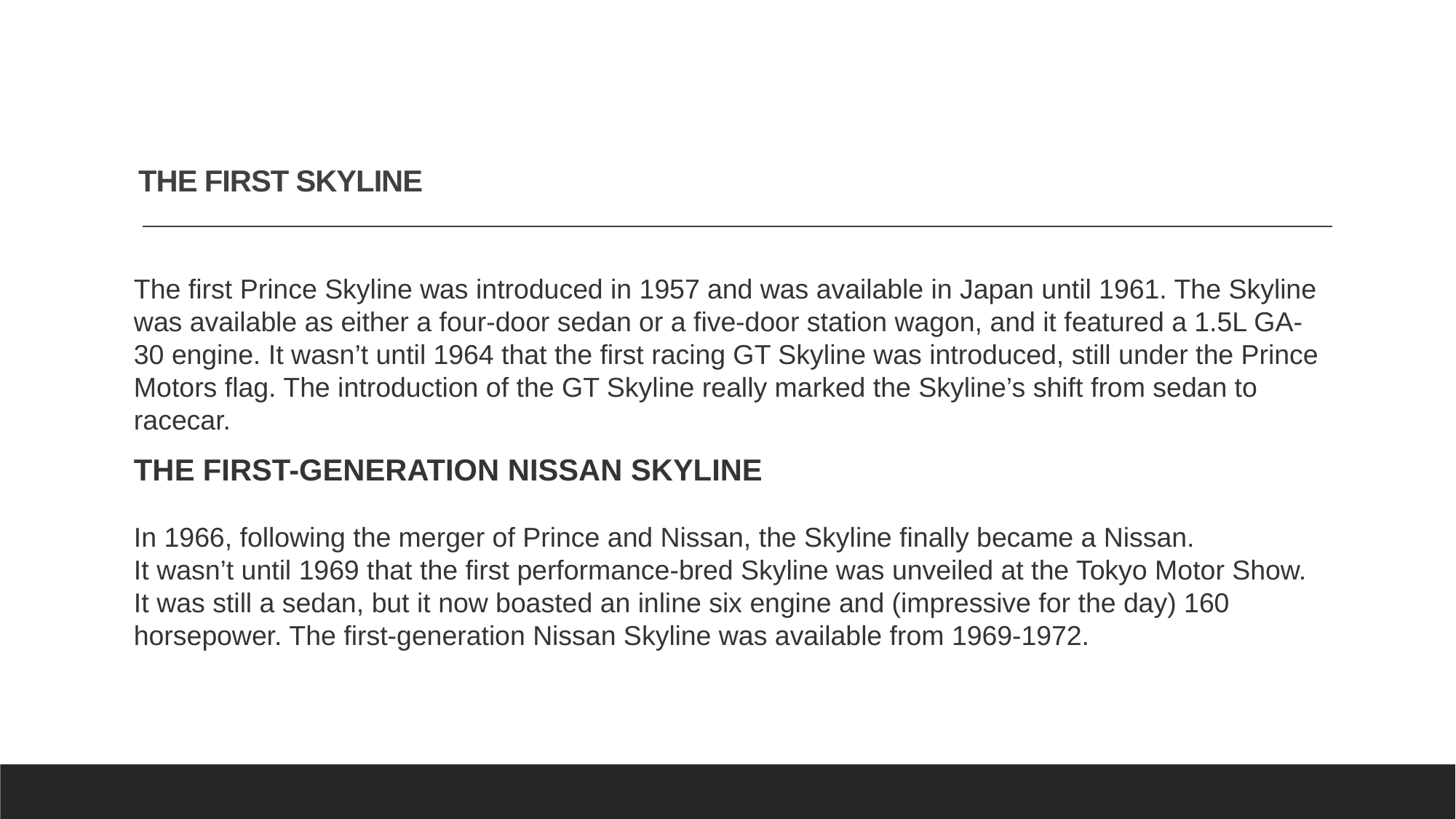

# THE FIRST SKYLINE
The first Prince Skyline was introduced in 1957 and was available in Japan until 1961. The Skyline was available as either a four-door sedan or a five-door station wagon, and it featured a 1.5L GA-30 engine. It wasn’t until 1964 that the first racing GT Skyline was introduced, still under the Prince Motors flag. The introduction of the GT Skyline really marked the Skyline’s shift from sedan to racecar.
THE FIRST-GENERATION NISSAN SKYLINE

In 1966, following the merger of Prince and Nissan, the Skyline finally became a Nissan. 
It wasn’t until 1969 that the first performance-bred Skyline was unveiled at the Tokyo Motor Show. It was still a sedan, but it now boasted an inline six engine and (impressive for the day) 160 horsepower. The first-generation Nissan Skyline was available from 1969-1972.